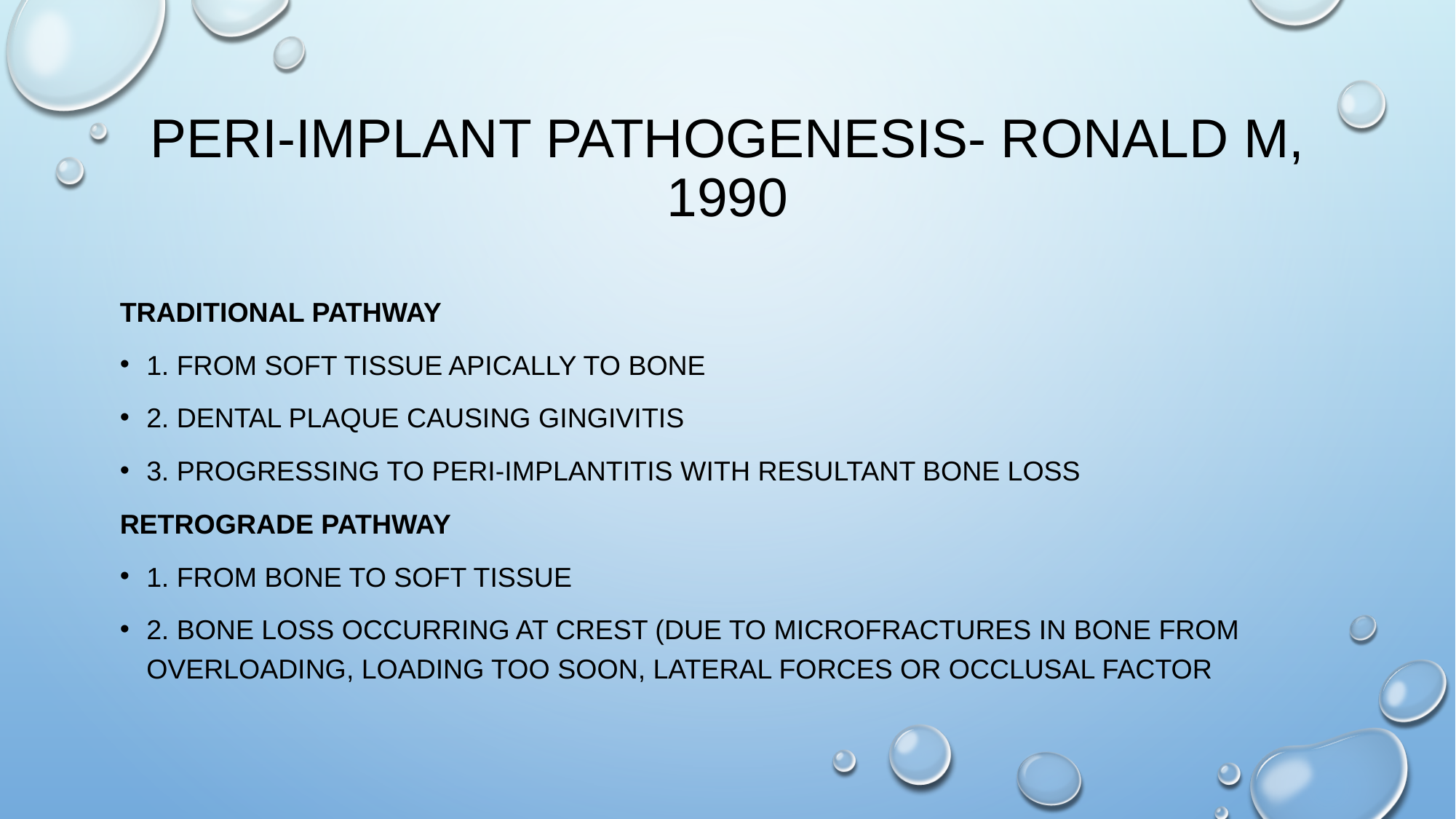

# PERI-IMPLANT PATHOGENESIS- Ronald M, 1990
Traditional pathway
1. From soft tissue apically to bone
2. Dental plaque causing gingivitis
3. Progressing to peri-implantitis with resultant bone loss
Retrograde pathway
1. From bone to soft tissue
2. Bone loss occurring at crest (due to microfractures in bone from overloading, loading too soon, lateral forces or occlusal factor